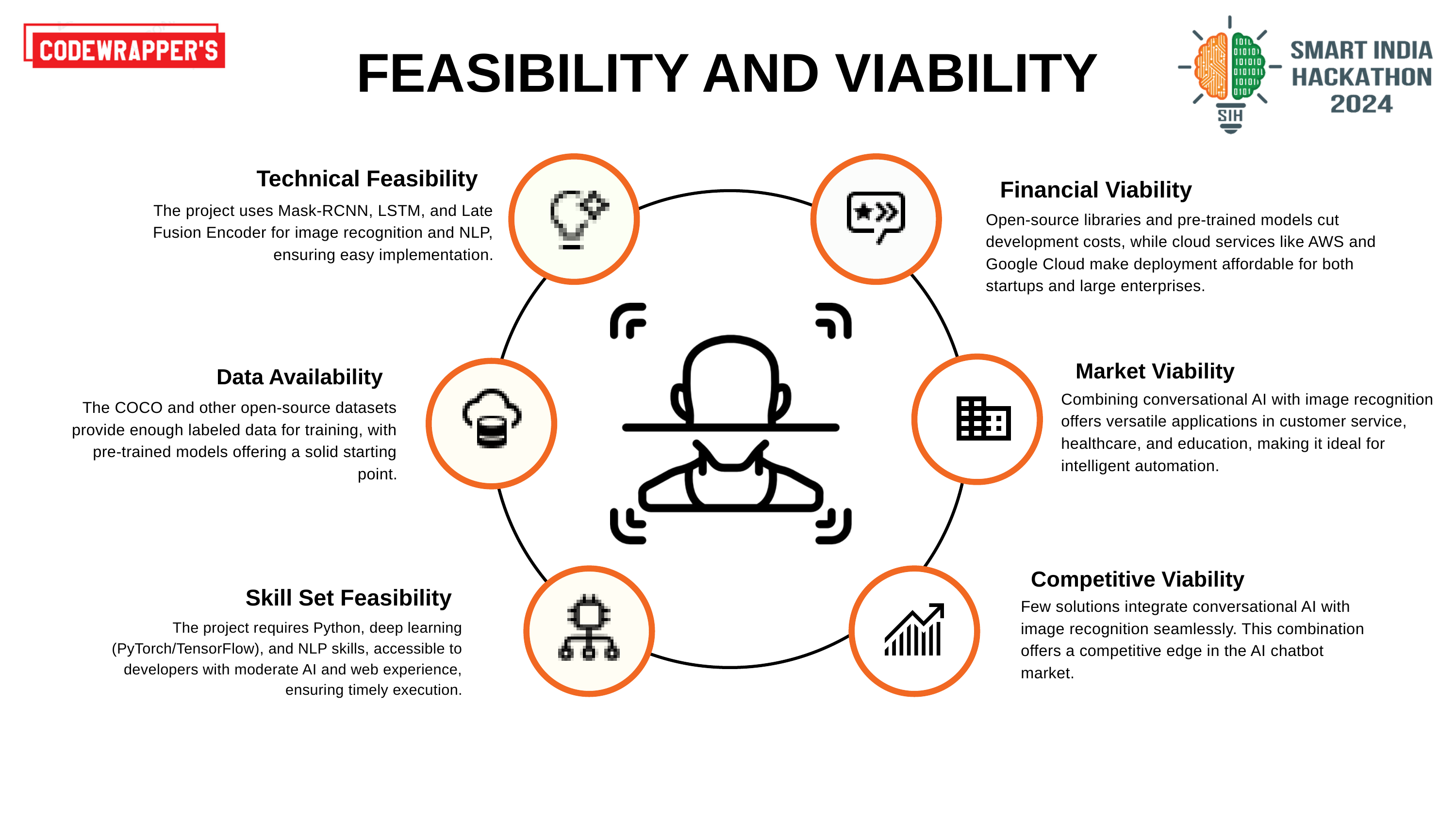

FEASIBILITY AND VIABILITY

Technical Feasibility
Financial Viability

The project uses Mask-RCNN, LSTM, and Late Fusion Encoder for image recognition and NLP, ensuring easy implementation.
Open-source libraries and pre-trained models cut development costs, while cloud services like AWS and Google Cloud make deployment affordable for both startups and large enterprises.

Market Viability

Data Availability

Combining conversational AI with image recognition offers versatile applications in customer service, healthcare, and education, making it ideal for intelligent automation.

The COCO and other open-source datasets provide enough labeled data for training, with pre-trained models offering a solid starting point.
Competitive Viability

Skill Set Feasibility

Few solutions integrate conversational AI with image recognition seamlessly. This combination offers a competitive edge in the AI chatbot market.

The project requires Python, deep learning (PyTorch/TensorFlow), and NLP skills, accessible to developers with moderate AI and web experience, ensuring timely execution.